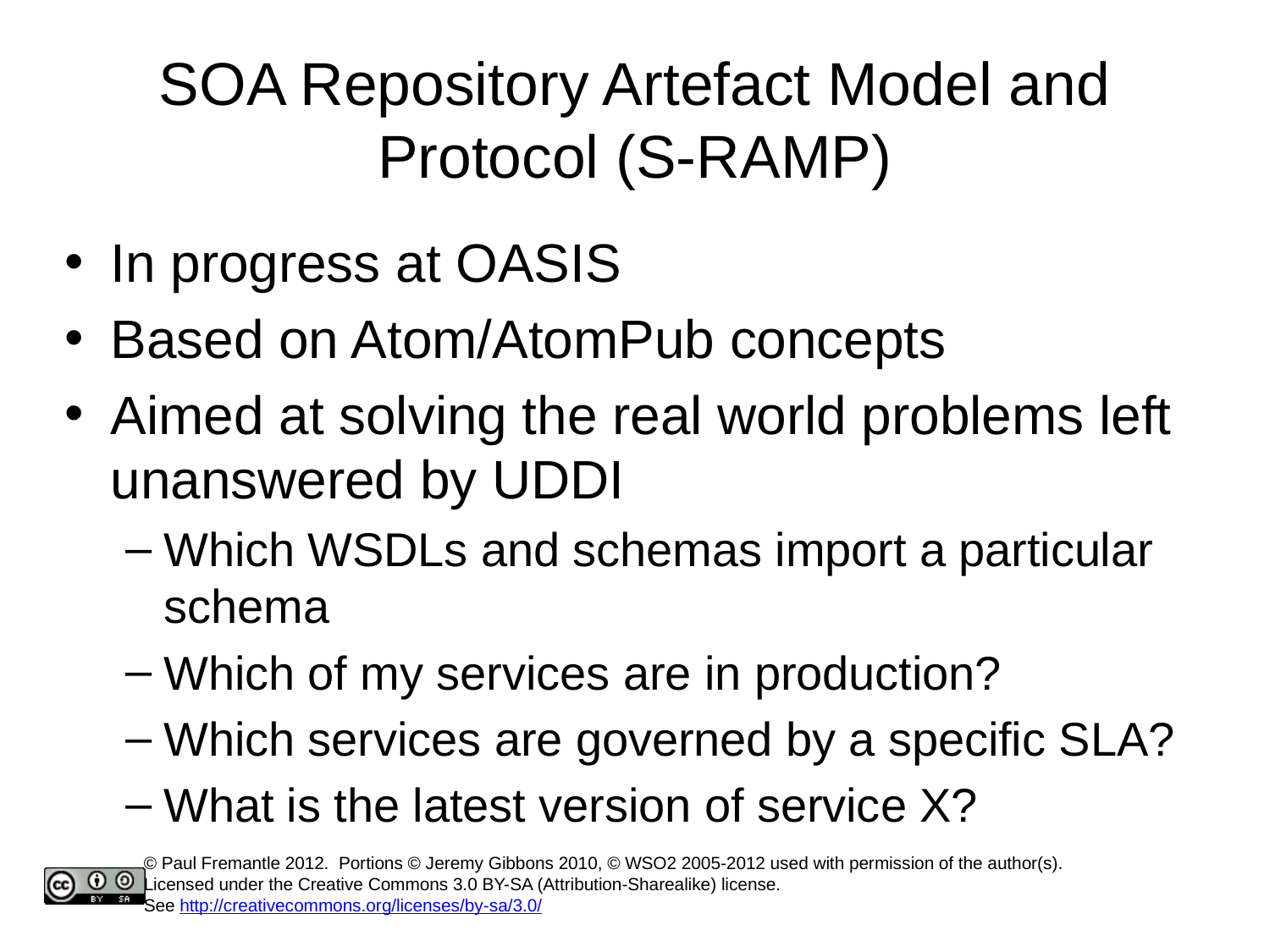

# SOA Repository Artefact Model and Protocol (S-RAMP)
In progress at OASIS
Based on Atom/AtomPub concepts
Aimed at solving the real world problems left unanswered by UDDI
Which WSDLs and schemas import a particular schema
Which of my services are in production?
Which services are governed by a specific SLA?
What is the latest version of service X?